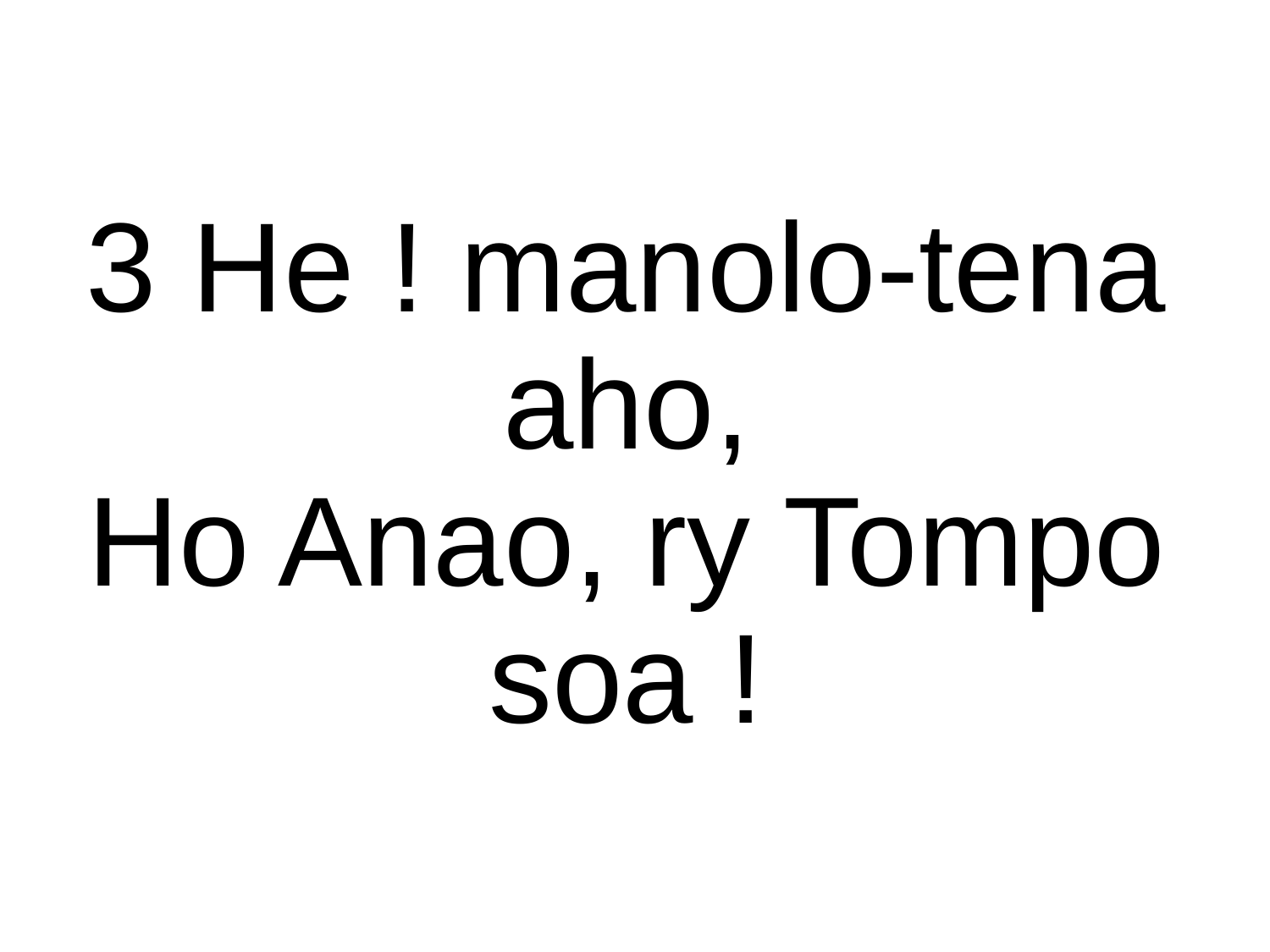

3 He ! manolo-tena aho,
Ho Anao, ry Tompo soa !